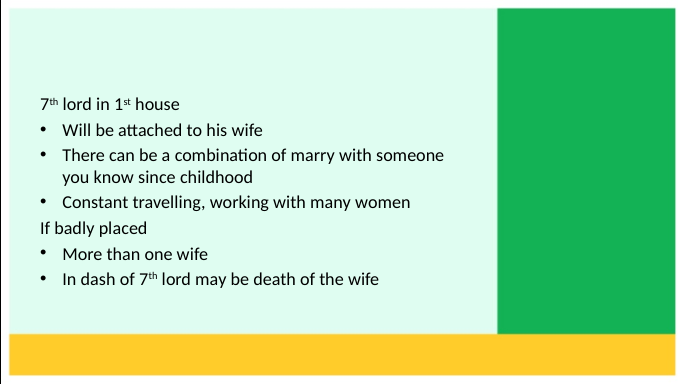

7th lord in 1st house
Will be attached to his wife
There can be a combination of marry with someone you know since childhood
Constant travelling, working with many women
If badly placed
More than one wife
In dash of 7th lord may be death of the wife